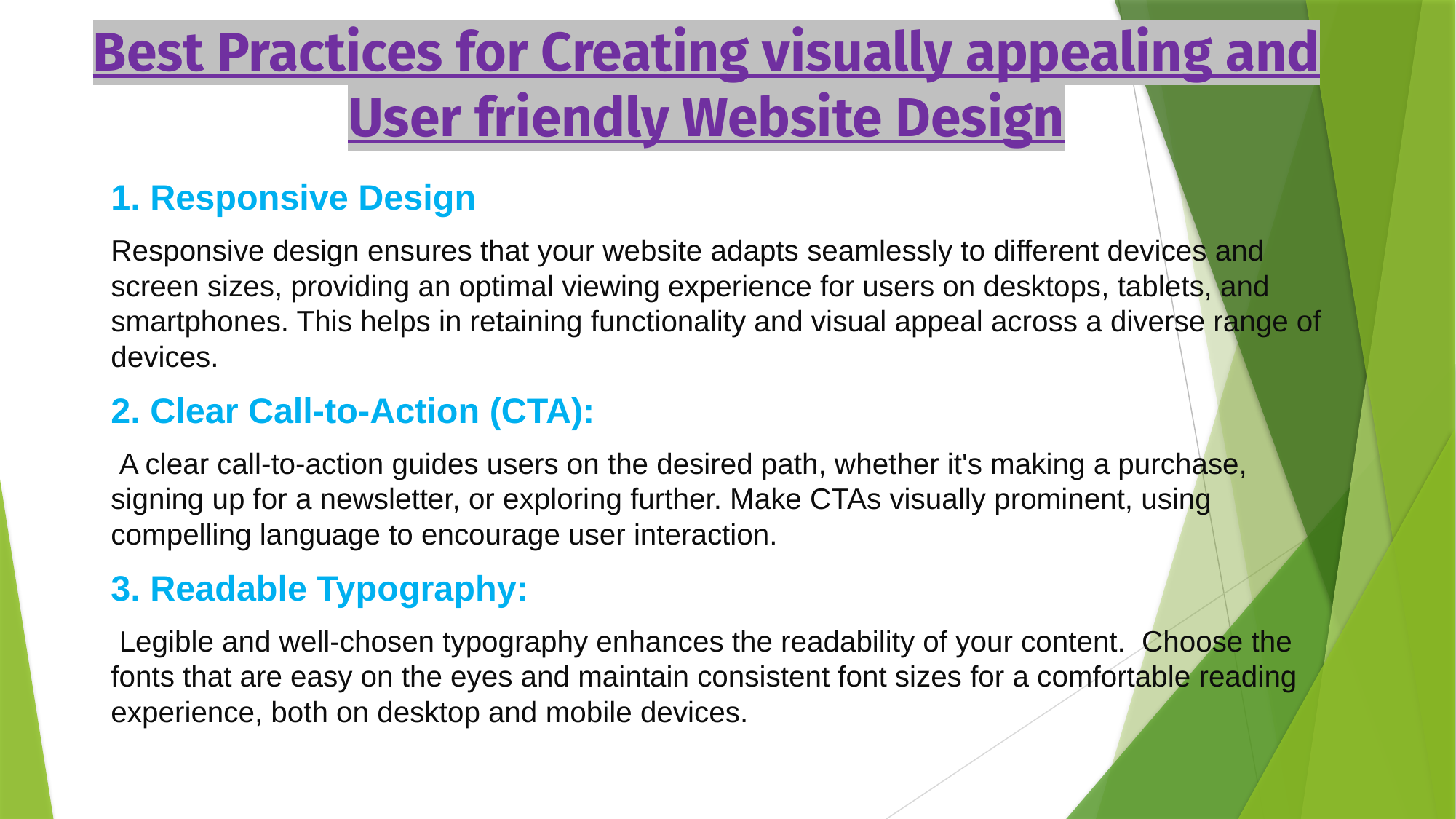

# Best Practices for Creating visually appealing and User friendly Website Design
1. Responsive Design
Responsive design ensures that your website adapts seamlessly to different devices and screen sizes, providing an optimal viewing experience for users on desktops, tablets, and smartphones. This helps in retaining functionality and visual appeal across a diverse range of devices.
2. Clear Call-to-Action (CTA):
 A clear call-to-action guides users on the desired path, whether it's making a purchase, signing up for a newsletter, or exploring further. Make CTAs visually prominent, using compelling language to encourage user interaction.
3. Readable Typography:
 Legible and well-chosen typography enhances the readability of your content.  Choose the fonts that are easy on the eyes and maintain consistent font sizes for a comfortable reading experience, both on desktop and mobile devices.